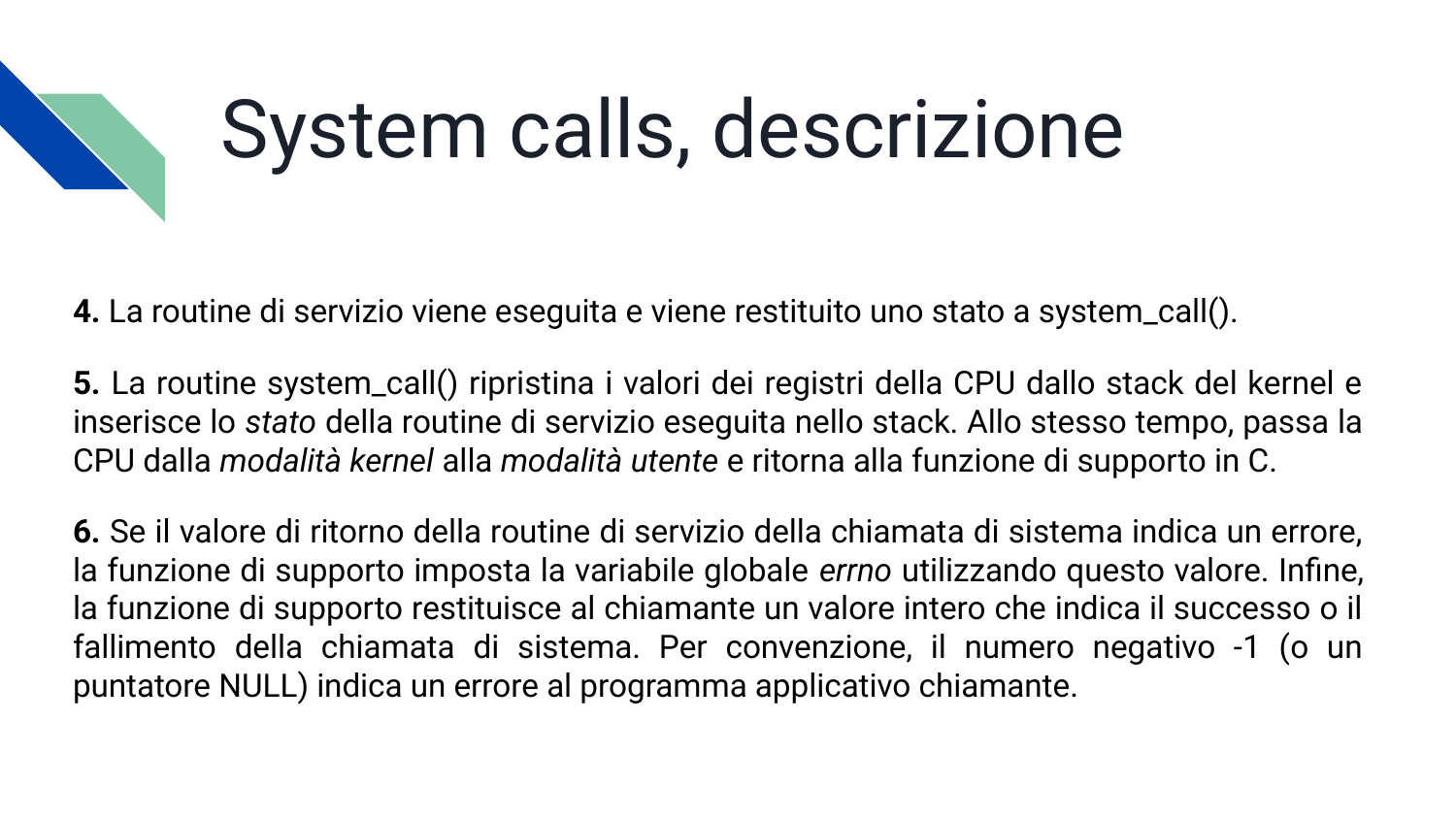

System calls, descrizione
#
4. La routine di servizio viene eseguita e viene restituito uno stato a system_call().
5. La routine system_call() ripristina i valori dei registri della CPU dallo stack del kernel e inserisce lo stato della routine di servizio eseguita nello stack. Allo stesso tempo, passa la CPU dalla modalità kernel alla modalità utente e ritorna alla funzione di supporto in C.
6. Se il valore di ritorno della routine di servizio della chiamata di sistema indica un errore, la funzione di supporto imposta la variabile globale errno utilizzando questo valore. Infine, la funzione di supporto restituisce al chiamante un valore intero che indica il successo o il fallimento della chiamata di sistema. Per convenzione, il numero negativo -1 (o un puntatore NULL) indica un errore al programma applicativo chiamante.